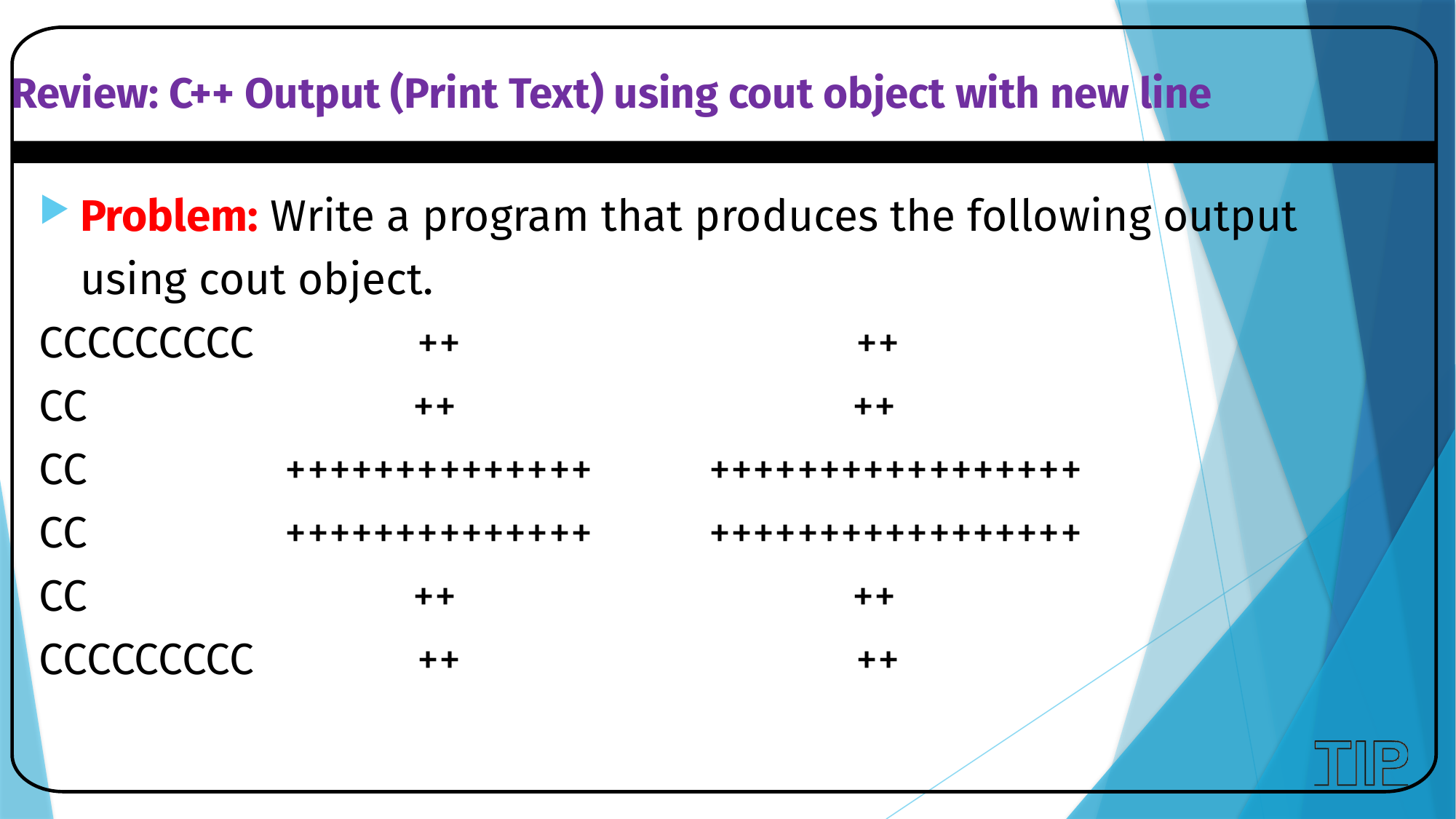

# Review: C++ Output (Print Text) using cout object with new line
Problem: Write a program that produces the following output using cout object.
CCCCCCCCC              ++                                  ++
CC                            ++                                  ++
CC                 ++++++++++++++          +++++++++++++++++
CC                 ++++++++++++++          +++++++++++++++++
CC                            ++                                  ++
CCCCCCCCC              ++                                  ++